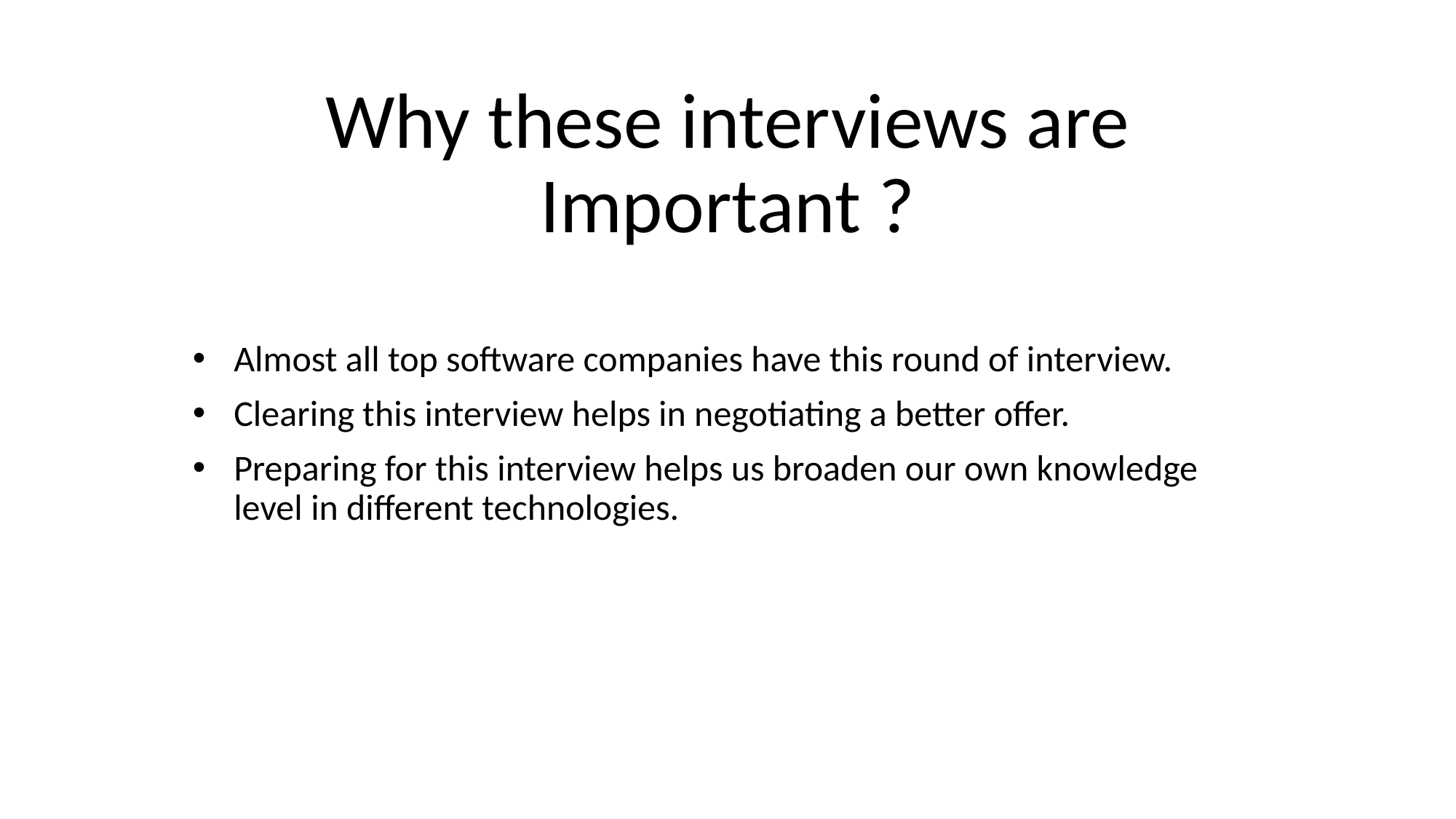

# Why these interviews are Important ?

Almost all top software companies have this round of interview.
Clearing this interview helps in negotiating a better offer.
Preparing for this interview helps us broaden our own knowledge level in different technologies.